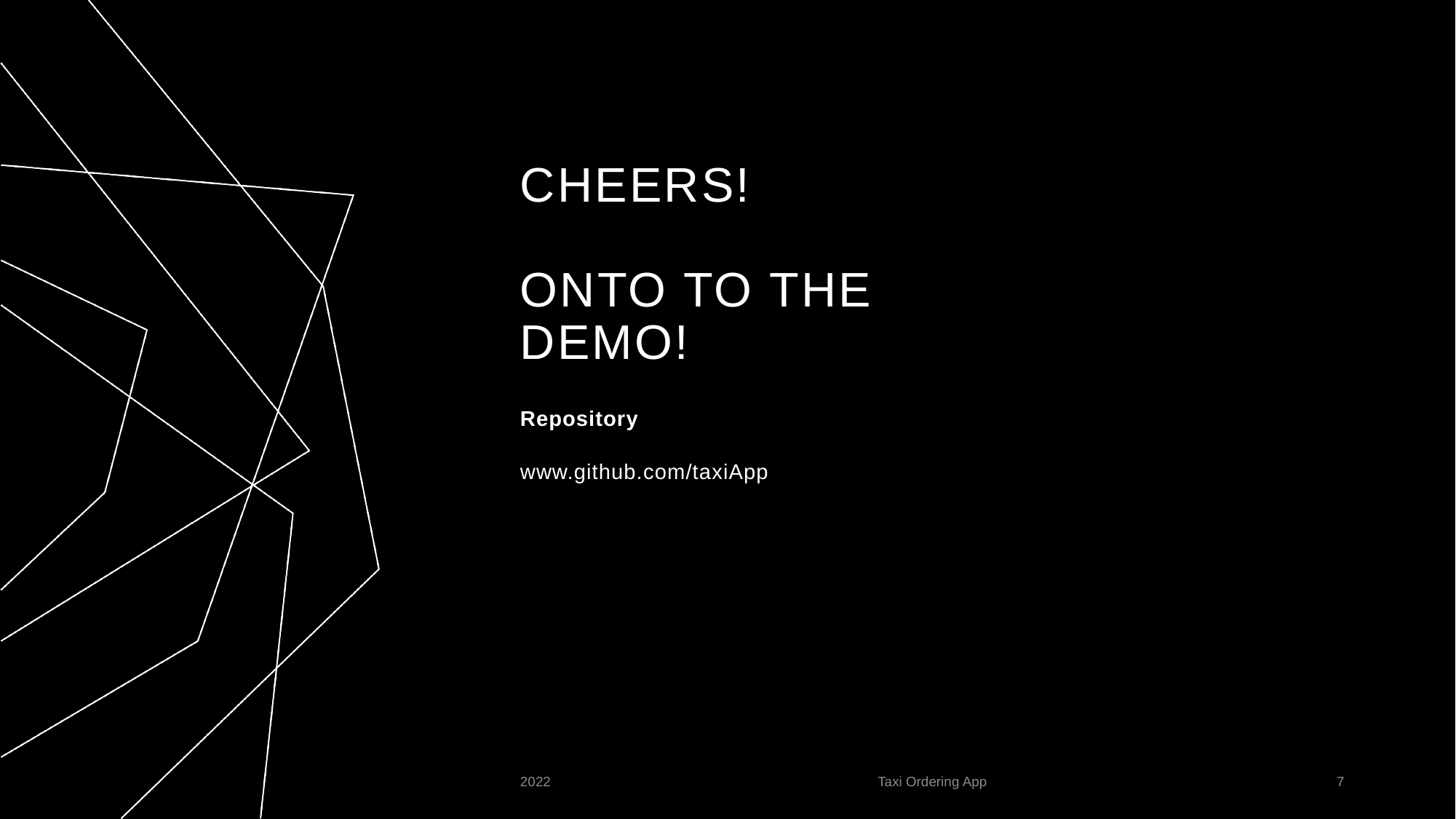

# CHEERS! ONTO TO THE DEMO!
Repository
www.github.com/taxiApp
2022
Taxi Ordering App
7